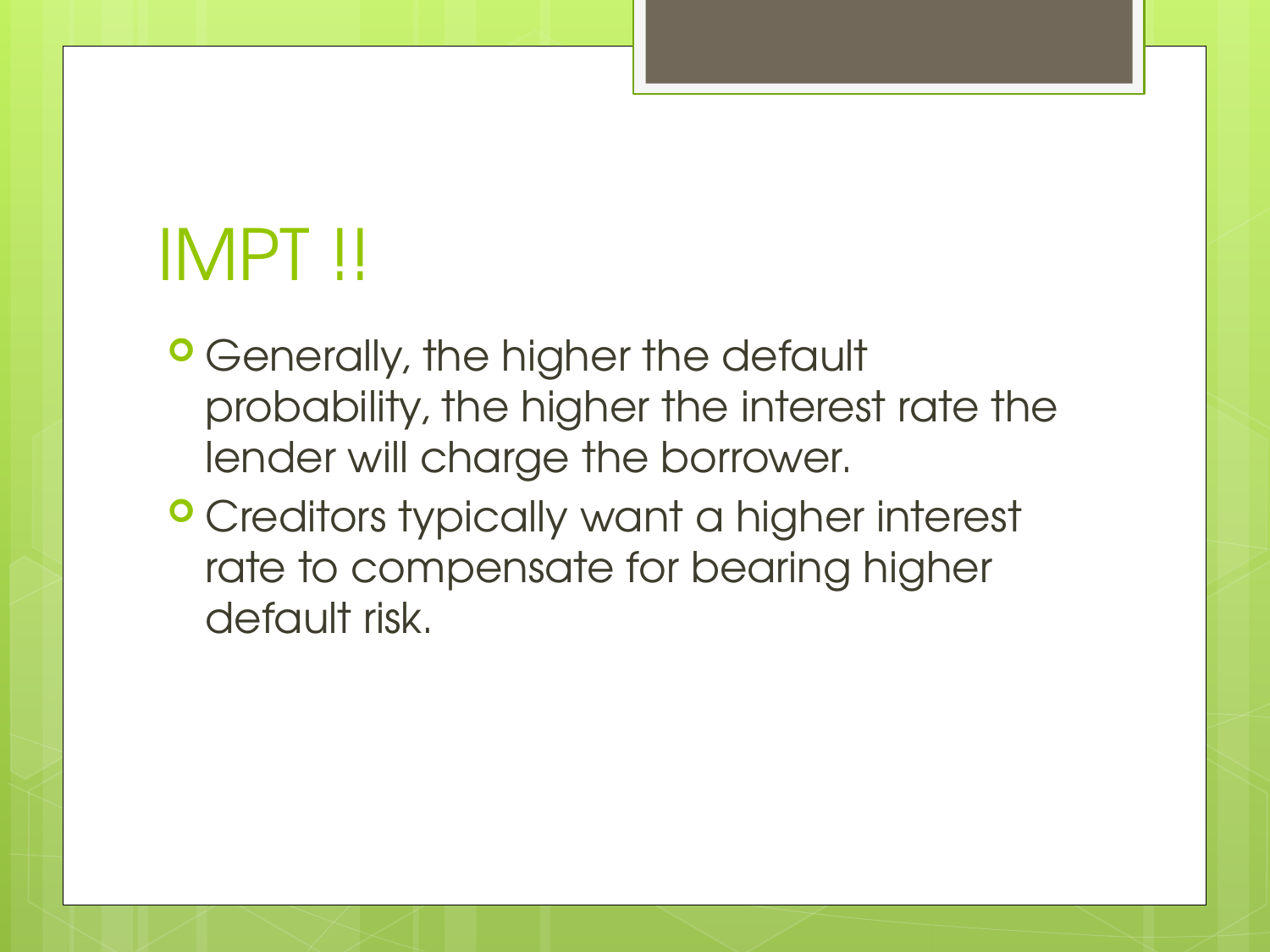

# IMPT !!
Generally, the higher the default probability, the higher the interest rate the lender will charge the borrower.
Creditors typically want a higher interest rate to compensate for bearing higher default risk.